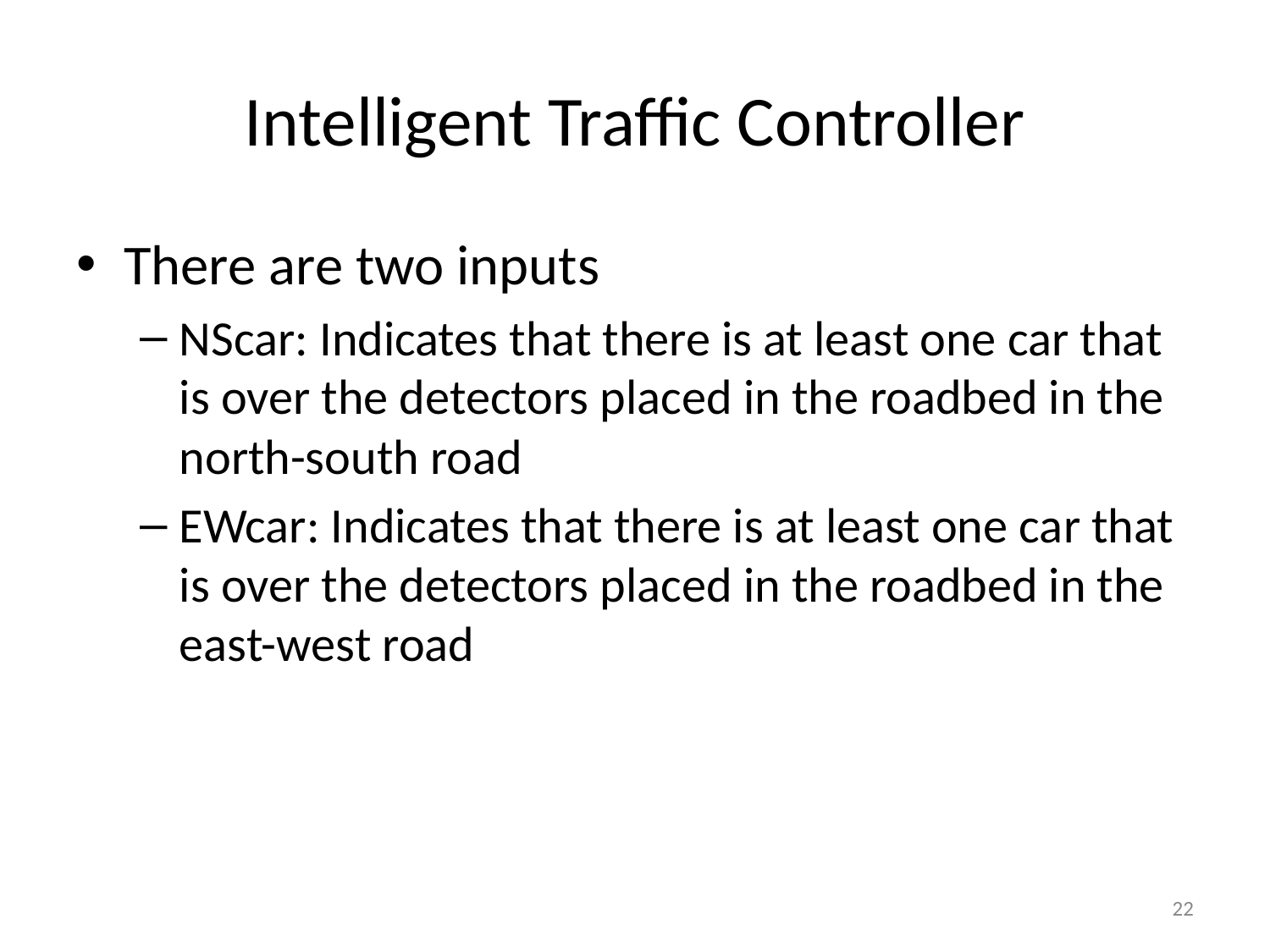

# Intelligent Traffic Controller
There are two inputs
NScar: Indicates that there is at least one car that is over the detectors placed in the roadbed in the north-south road
EWcar: Indicates that there is at least one car that is over the detectors placed in the roadbed in the east-west road

22